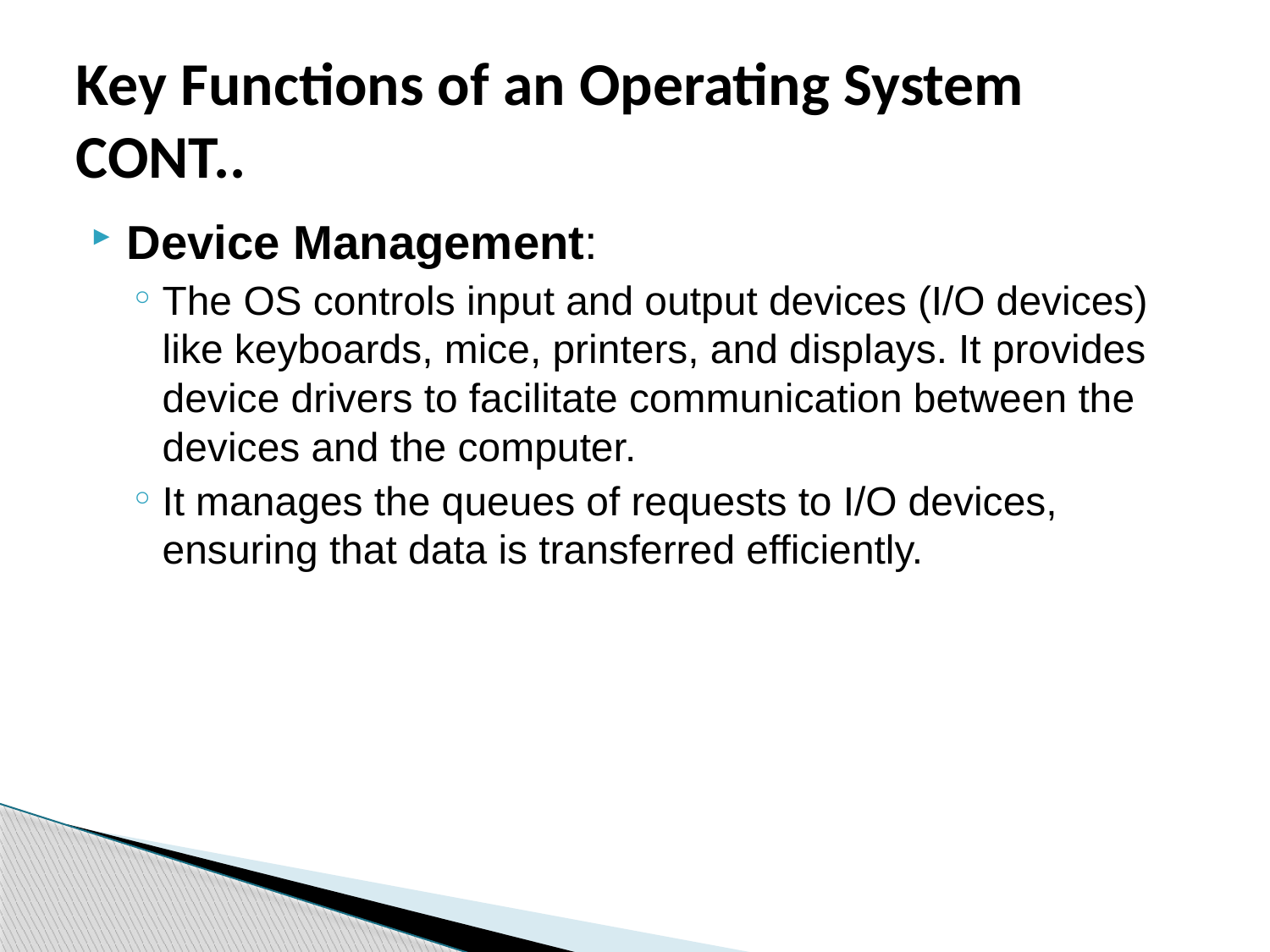

# Key Functions of an Operating System CONT..
Device Management:
The OS controls input and output devices (I/O devices) like keyboards, mice, printers, and displays. It provides device drivers to facilitate communication between the devices and the computer.
It manages the queues of requests to I/O devices, ensuring that data is transferred efficiently.